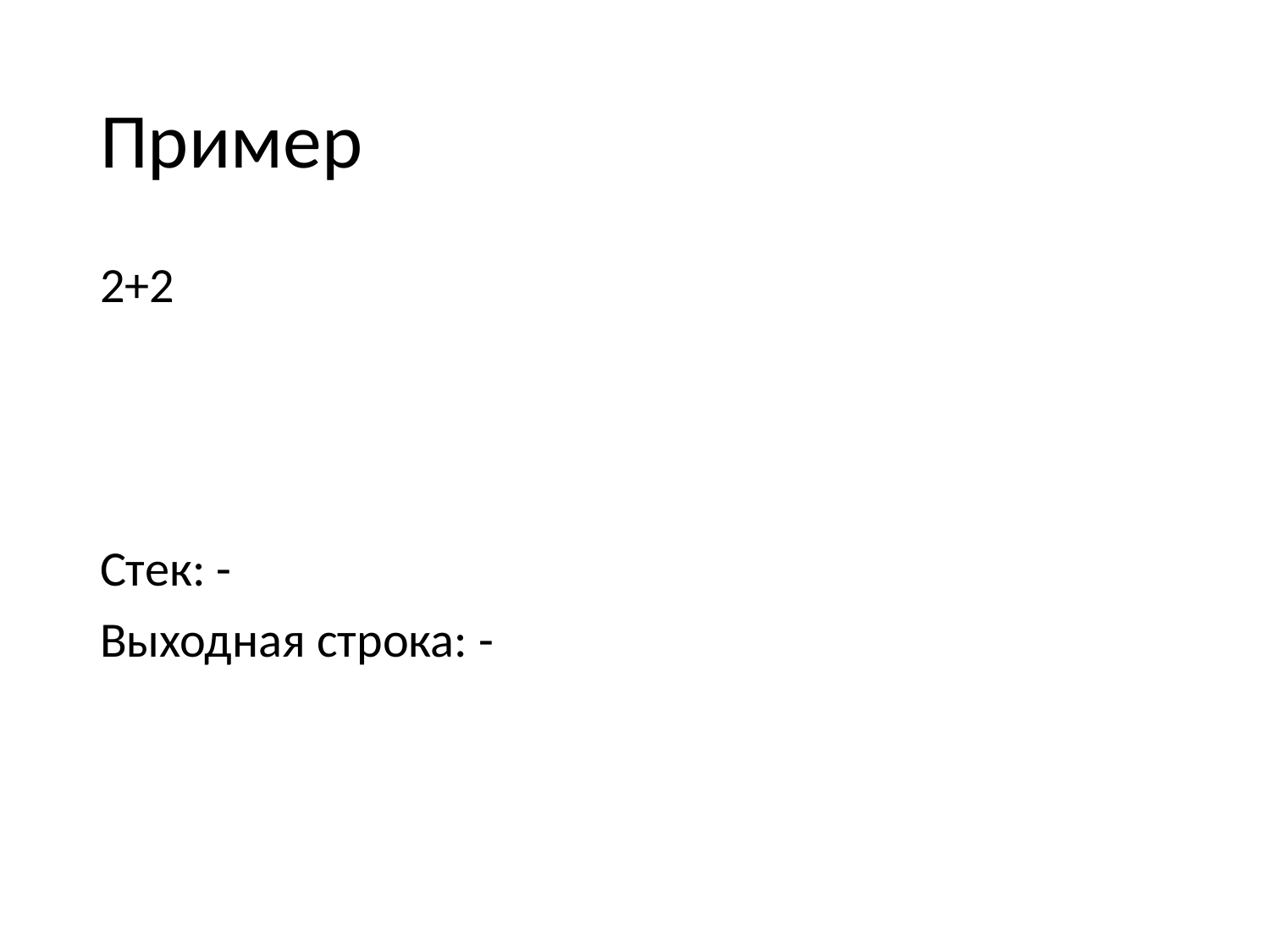

# Пример
2+2

Стек: -
Выходная строка: -